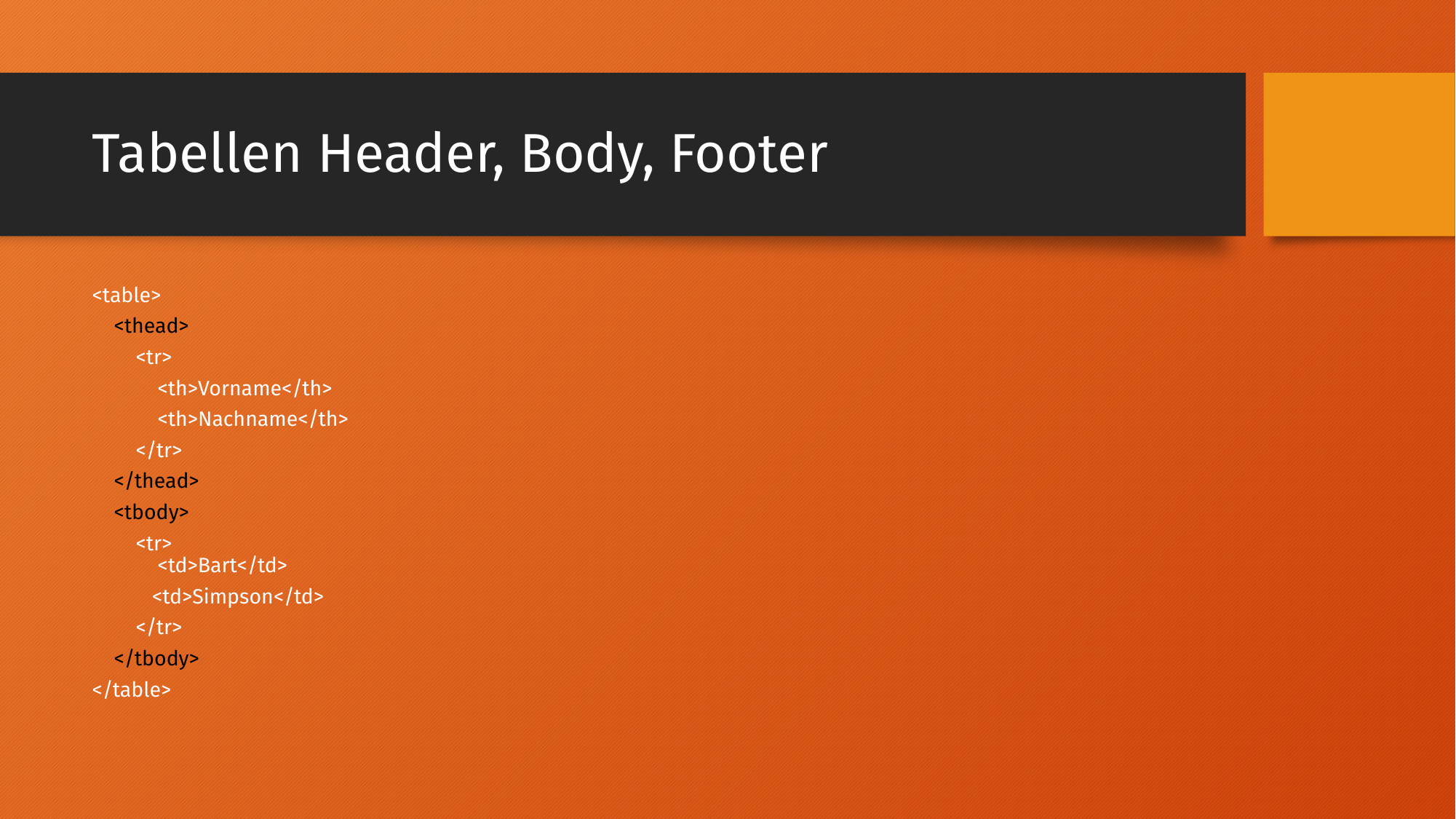

# Tabellen Header, Body, Footer
<table>
    <thead>
        <tr>
            <th>Vorname</th>
            <th>Nachname</th>
        </tr>
    </thead>
    <tbody>
        <tr>
            <td>Bart</td>
           <td>Simpson</td>
        </tr>
    </tbody>
</table>